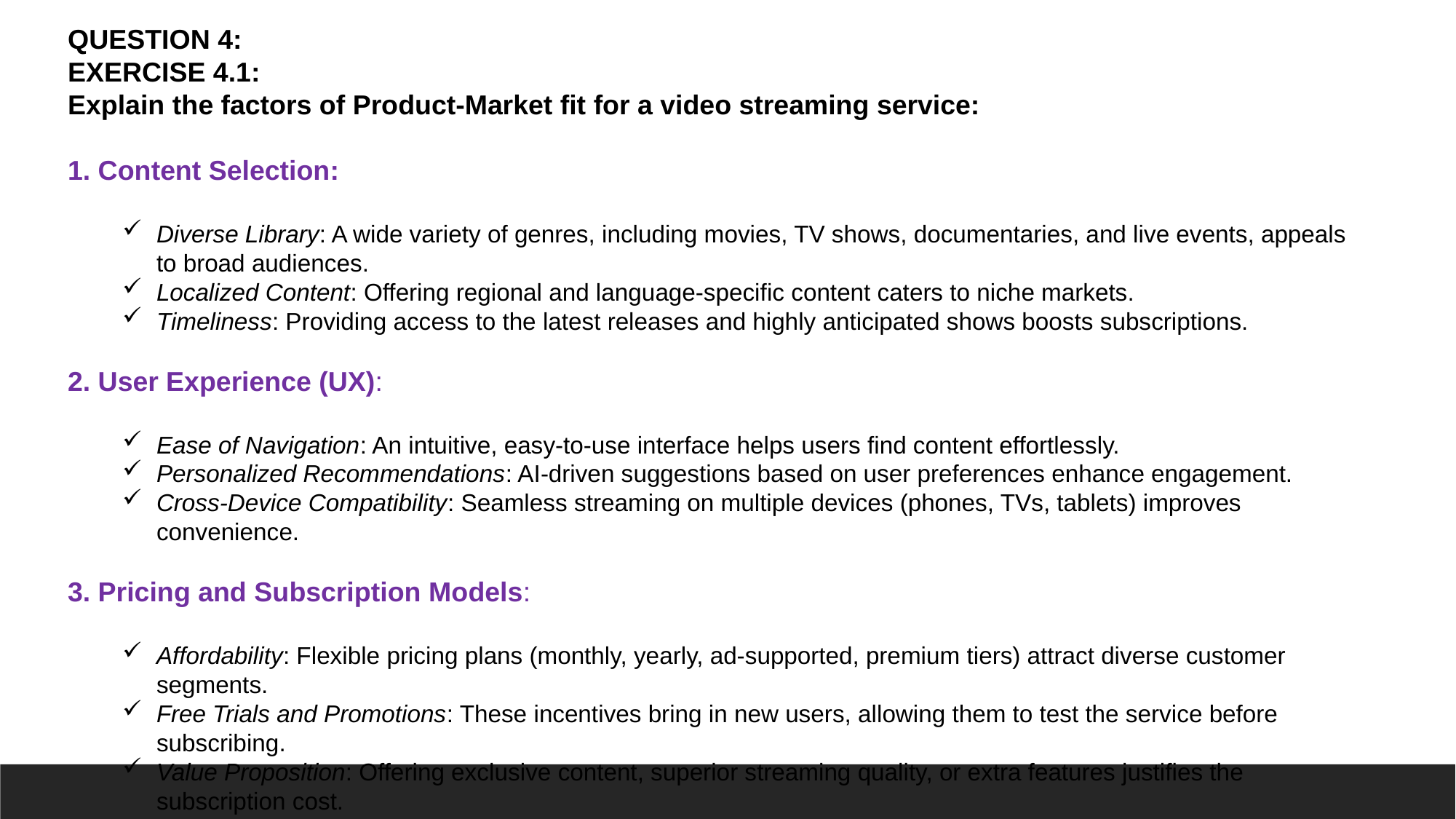

QUESTION 4:
EXERCISE 4.1:
Explain the factors of Product-Market fit for a video streaming service:

1. Content Selection:

Diverse Library: A wide variety of genres, including movies, TV shows, documentaries, and live events, appeals to broad audiences.
Localized Content: Offering regional and language-specific content caters to niche markets.
Timeliness: Providing access to the latest releases and highly anticipated shows boosts subscriptions.

2. User Experience (UX):

Ease of Navigation: An intuitive, easy-to-use interface helps users find content effortlessly.
Personalized Recommendations: AI-driven suggestions based on user preferences enhance engagement.
Cross-Device Compatibility: Seamless streaming on multiple devices (phones, TVs, tablets) improves convenience.

3. Pricing and Subscription Models:

Affordability: Flexible pricing plans (monthly, yearly, ad-supported, premium tiers) attract diverse customer segments.
Free Trials and Promotions: These incentives bring in new users, allowing them to test the service before subscribing.
Value Proposition: Offering exclusive content, superior streaming quality, or extra features justifies the subscription cost.